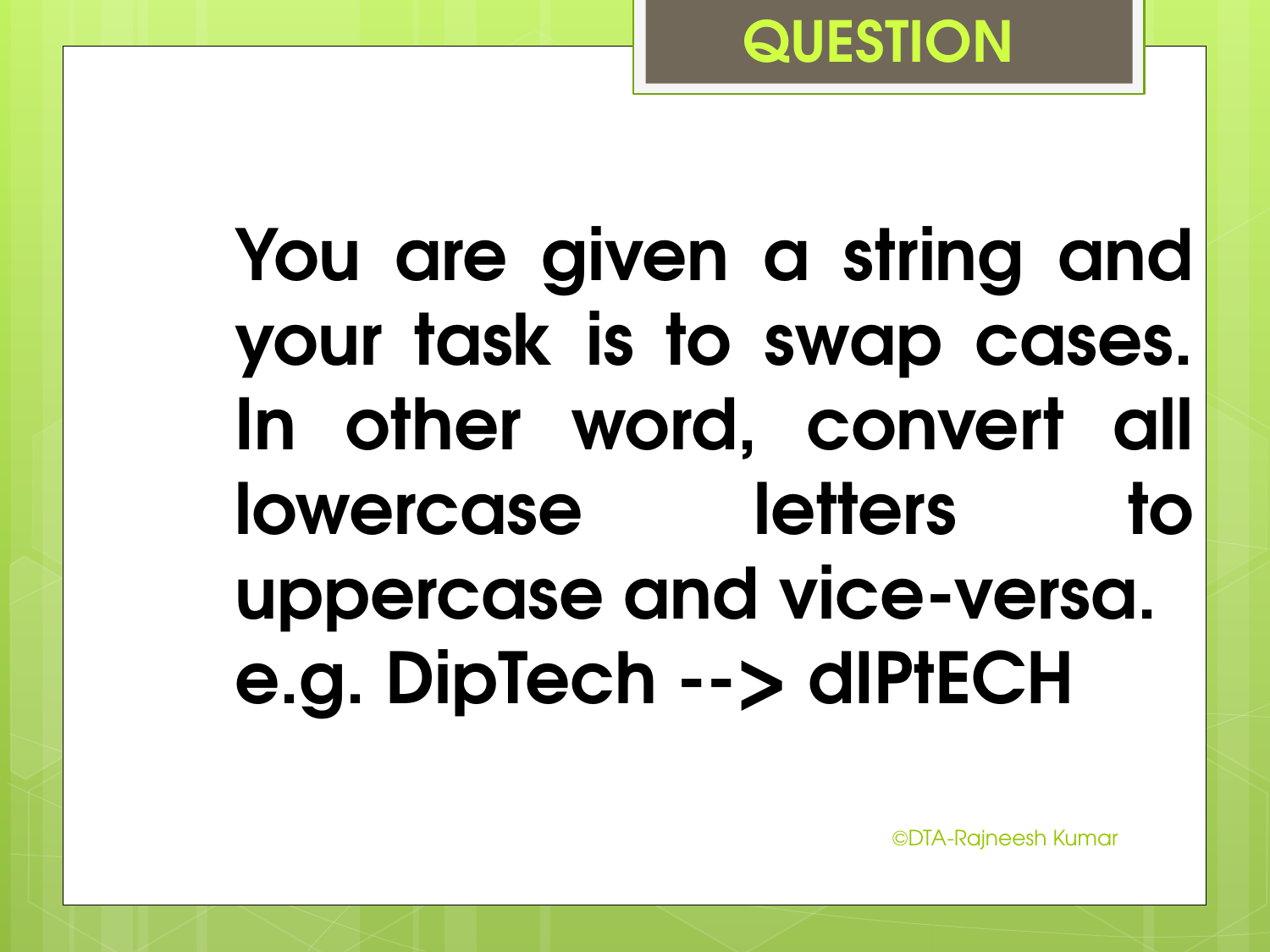

QUESTION
You are given a string and your task is to swap cases. In other word, convert all lowercase letters to uppercase and vice-versa.
e.g. DipTech --> dIPtECH
©DTA-Rajneesh Kumar